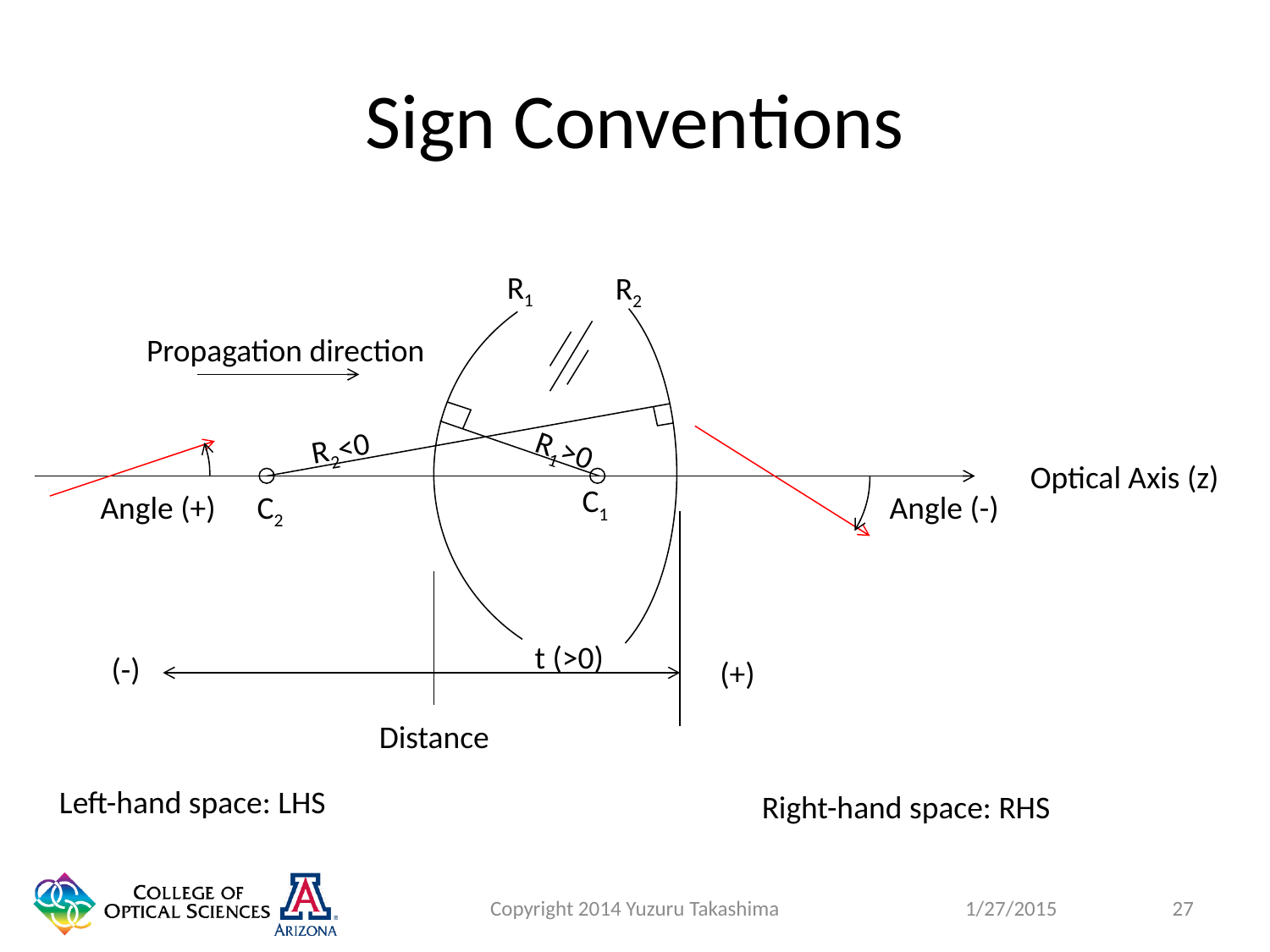

# Sign Conventions
R1
R2

Propagation direction

R2<0
R1>0
Optical Axis (z)

C1
Angle (+)
C2
Angle (-)
t (>0)
(-)
(+)
Distance
Left-hand space: LHS
Right-hand space: RHS
Copyright 2014 Yuzuru Takashima
27
1/27/2015